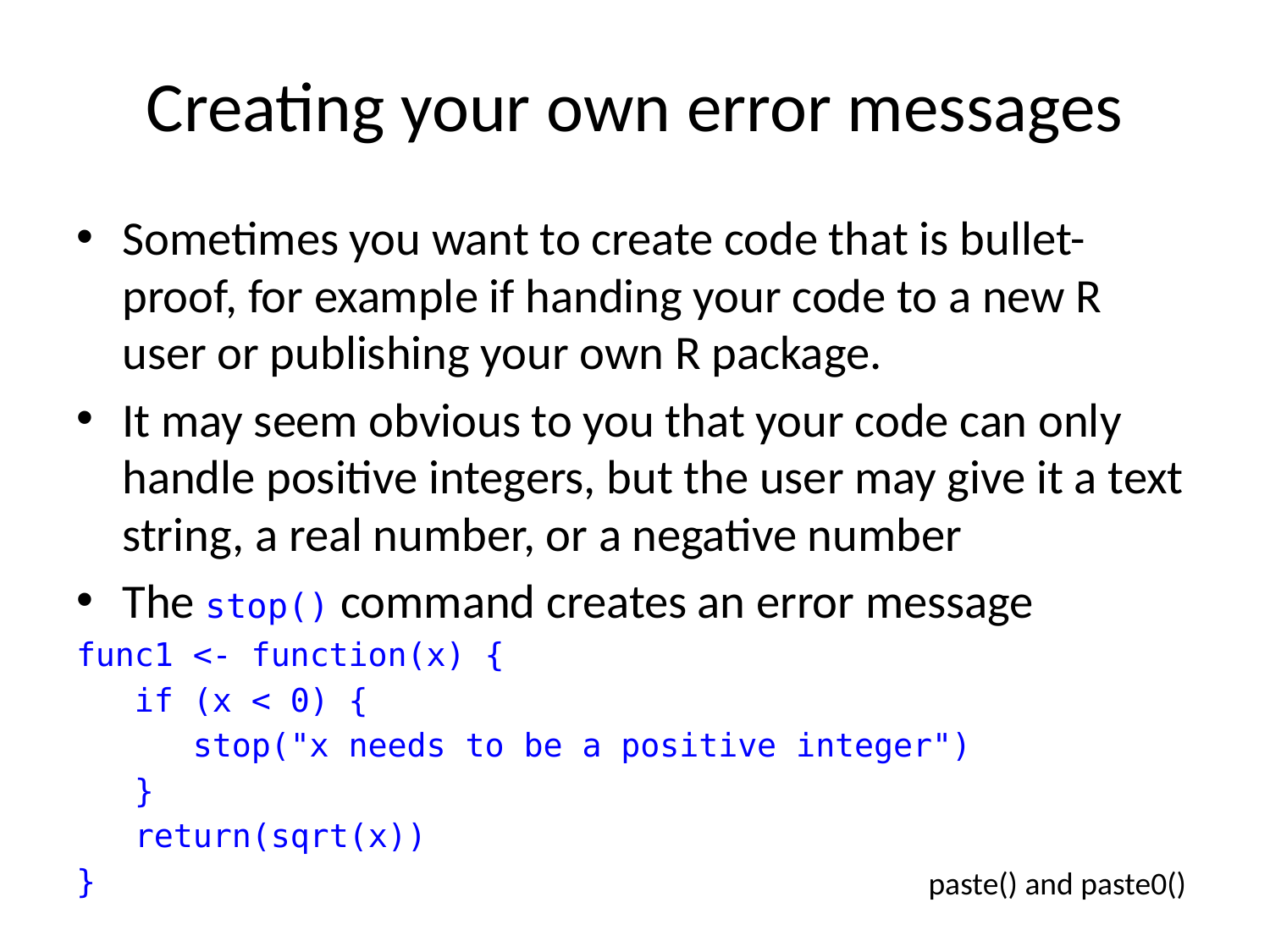

# Creating your own error messages
Sometimes you want to create code that is bullet-proof, for example if handing your code to a new R user or publishing your own R package.
It may seem obvious to you that your code can only handle positive integers, but the user may give it a text string, a real number, or a negative number
The stop() command creates an error message
func1 <- function(x) {
   if (x < 0) {
      stop("x needs to be a positive integer")
   }
   return(sqrt(x))
}
paste() and paste0()